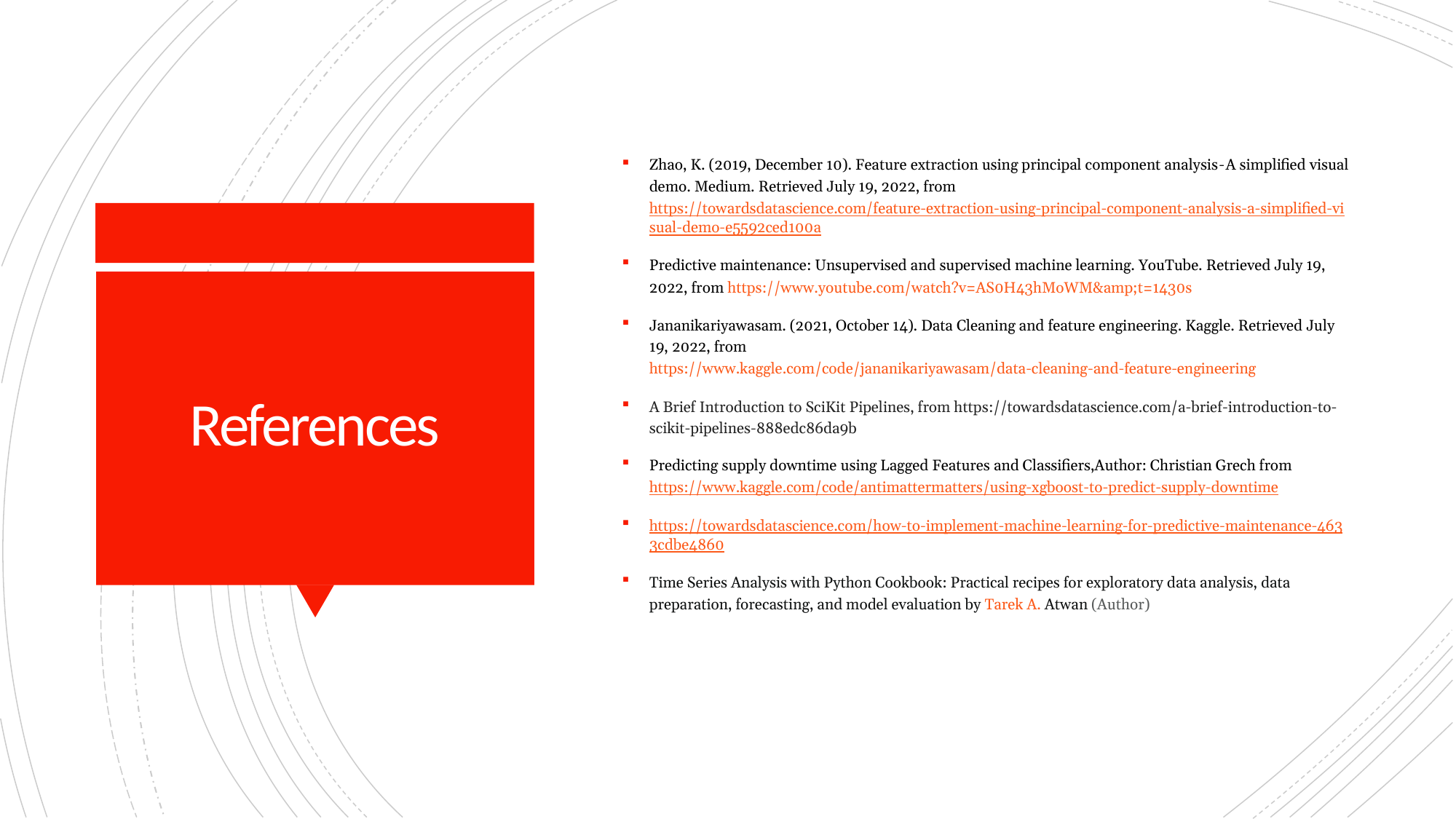

Zhao, K. (2019, December 10). Feature extraction using principal component analysis - A simplified visual demo. Medium. Retrieved July 19, 2022, from https://towardsdatascience.com/feature-extraction-using-principal-component-analysis-a-simplified-visual-demo-e5592ced100a
Predictive maintenance: Unsupervised and supervised machine learning. YouTube. Retrieved July 19, 2022, from https://www.youtube.com/watch?v=AS0H43hMoWM&amp;t=1430s
Jananikariyawasam. (2021, October 14). Data Cleaning and feature engineering. Kaggle. Retrieved July 19, 2022, from https://www.kaggle.com/code/jananikariyawasam/data-cleaning-and-feature-engineering
A Brief Introduction to SciKit Pipelines, from https://towardsdatascience.com/a-brief-introduction-to-scikit-pipelines-888edc86da9b
Predicting supply downtime using Lagged Features and Classifiers,Author: Christian Grech from https://www.kaggle.com/code/antimattermatters/using-xgboost-to-predict-supply-downtime
https://towardsdatascience.com/how-to-implement-machine-learning-for-predictive-maintenance-4633cdbe4860
Time Series Analysis with Python Cookbook: Practical recipes for exploratory data analysis, data preparation, forecasting, and model evaluation by Tarek A. Atwan (Author)

# References